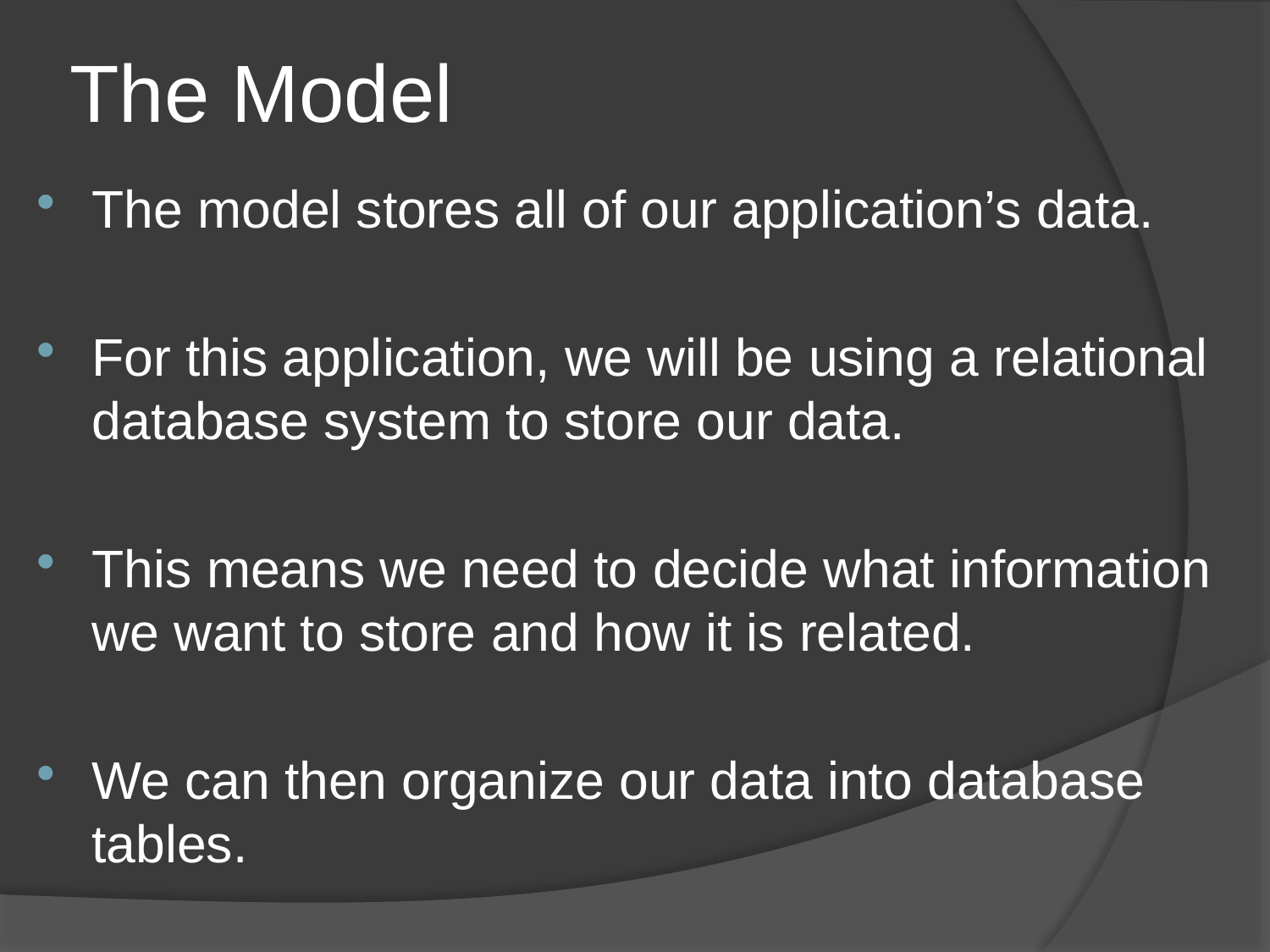

# The Model
The model stores all of our application’s data.

For this application, we will be using a relational database system to store our data.

This means we need to decide what information we want to store and how it is related.

We can then organize our data into database tables.